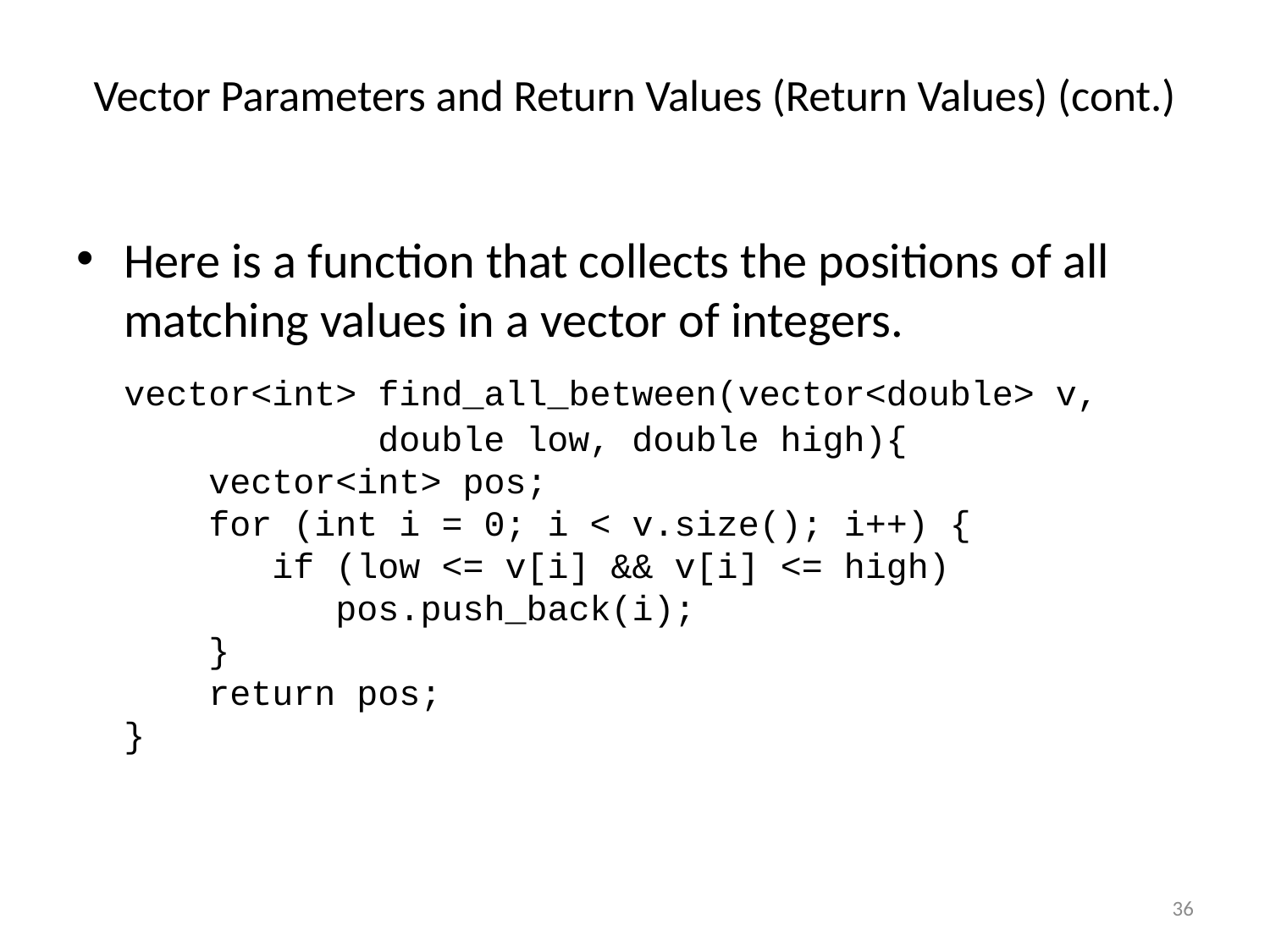

# Vector Parameters and Return Values (Return Values) (cont.)
Here is a function that collects the positions of all matching values in a vector of integers.
	vector<int> find_all_between(vector<double> v,
    		double low, double high){
    vector<int> pos;
    for (int i = 0; i < v.size(); i++) {
       if (low <= v[i] && v[i] <= high)
          pos.push_back(i);
    }
    return pos;
}
36